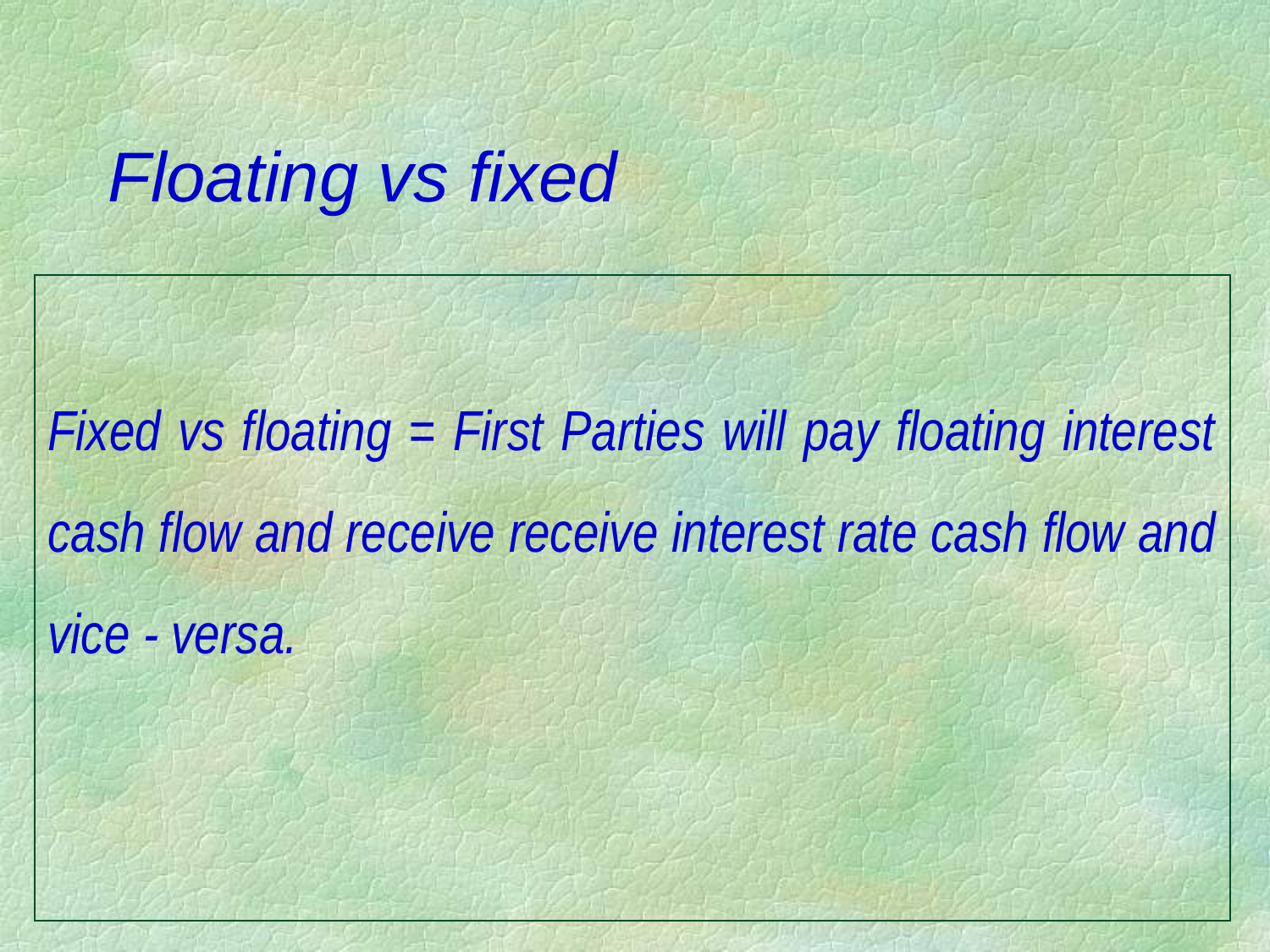

# Floating vs fixed

Fixed vs floating = First Parties will pay floating interest cash flow and receive receive interest rate cash flow and vice - versa.